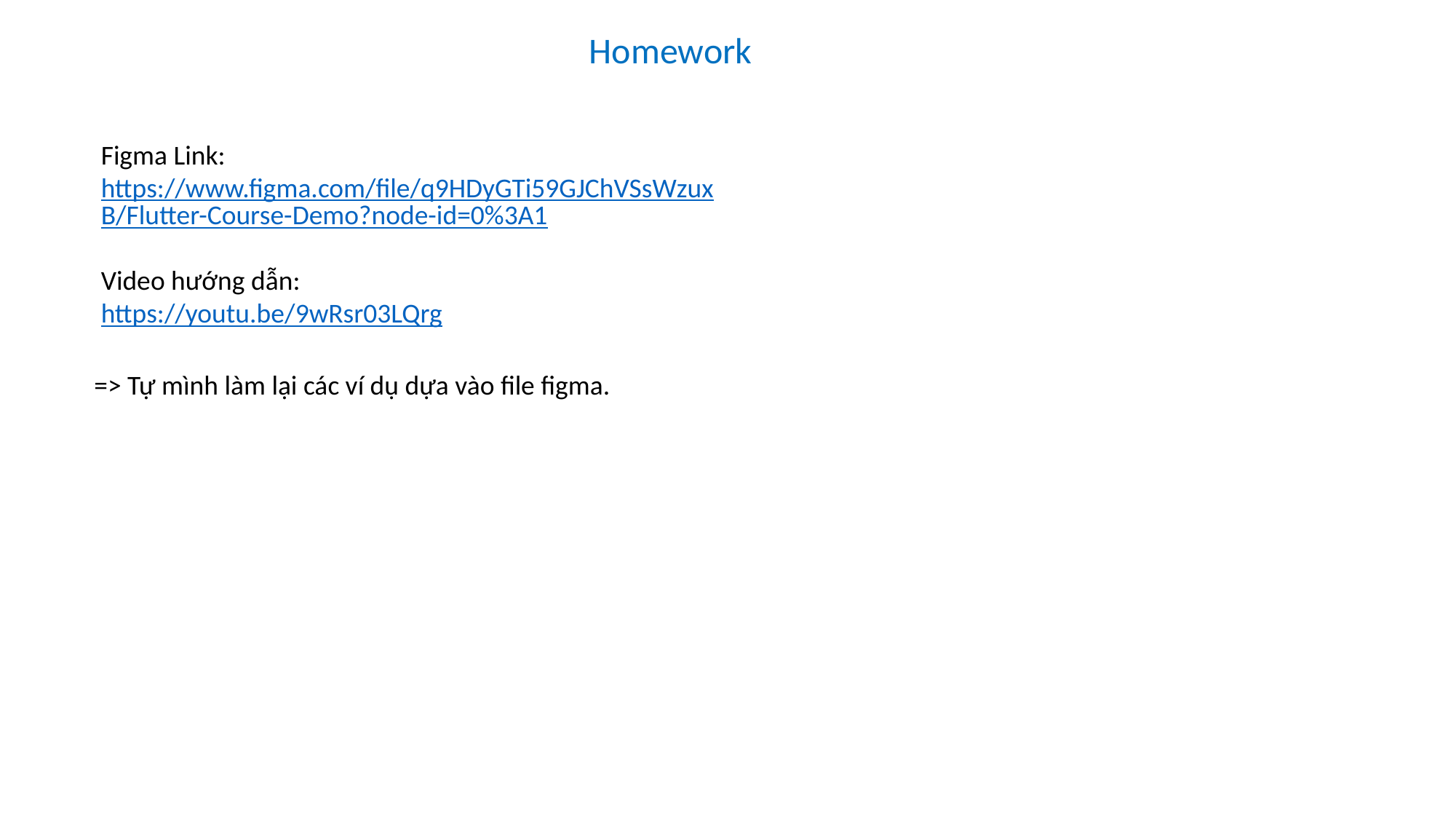

Homework
Figma Link: https://www.figma.com/file/q9HDyGTi59GJChVSsWzuxB/Flutter-Course-Demo?node-id=0%3A1

Video hướng dẫn:
https://youtu.be/9wRsr03LQrg

=> Tự mình làm lại các ví dụ dựa vào file figma.